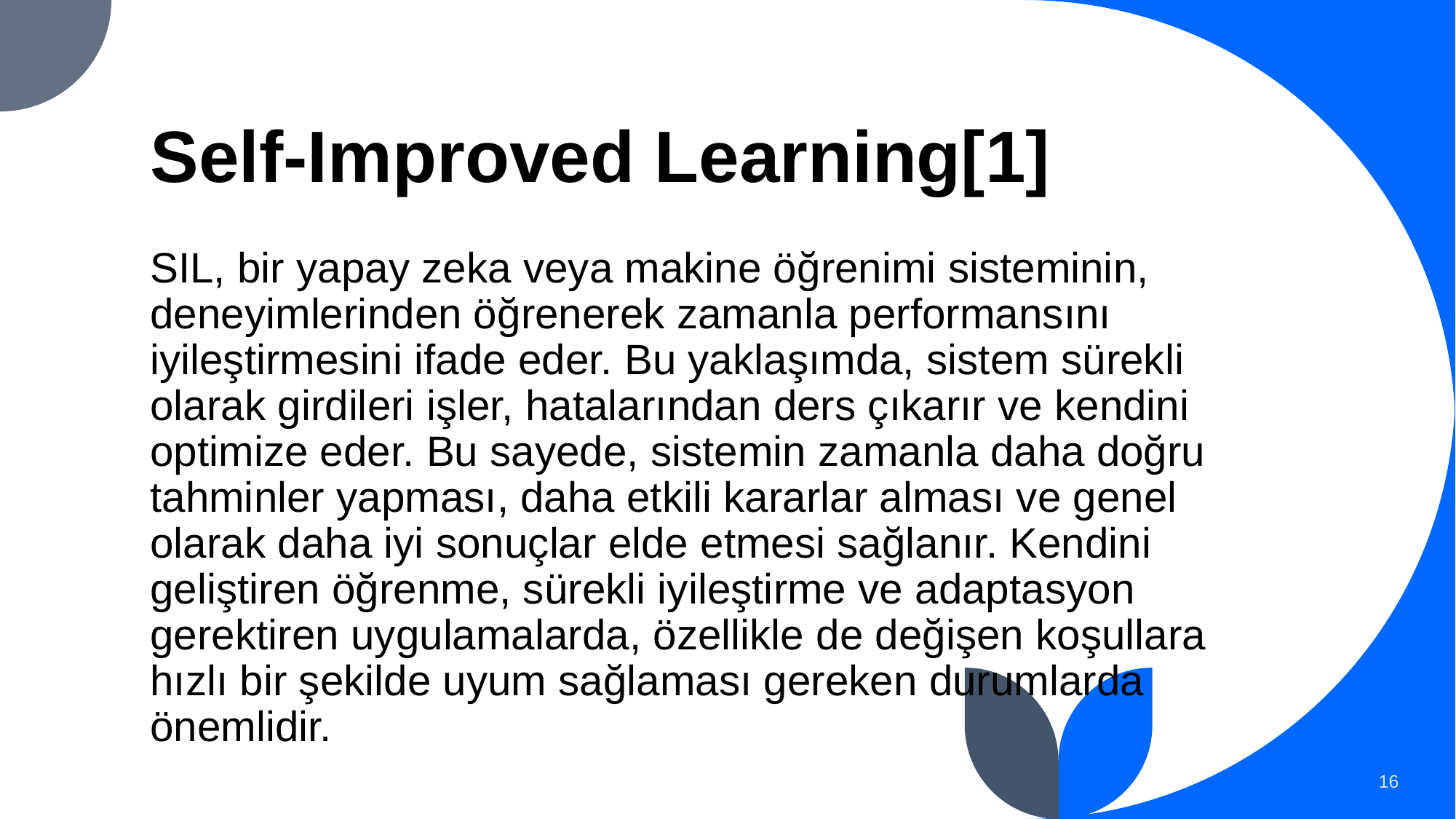

# Self-Improved Learning[1]
SIL, bir yapay zeka veya makine öğrenimi sisteminin, deneyimlerinden öğrenerek zamanla performansını iyileştirmesini ifade eder. Bu yaklaşımda, sistem sürekli olarak girdileri işler, hatalarından ders çıkarır ve kendini optimize eder. Bu sayede, sistemin zamanla daha doğru tahminler yapması, daha etkili kararlar alması ve genel olarak daha iyi sonuçlar elde etmesi sağlanır. Kendini geliştiren öğrenme, sürekli iyileştirme ve adaptasyon gerektiren uygulamalarda, özellikle de değişen koşullara hızlı bir şekilde uyum sağlaması gereken durumlarda önemlidir.
16